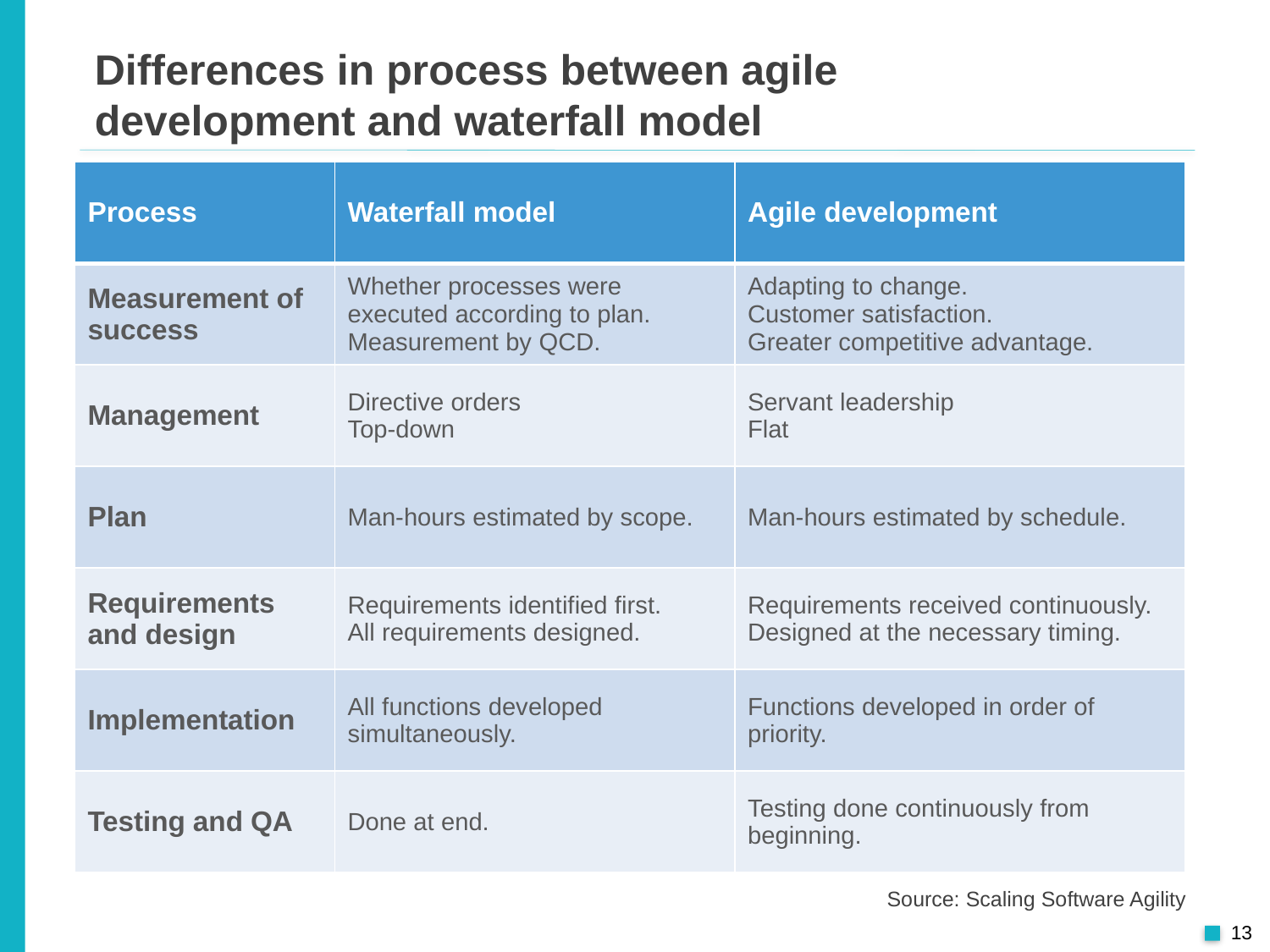

Differences in process between agile development and waterfall model
| Process | Waterfall model | Agile development |
| --- | --- | --- |
| Measurement of success | Whether processes were executed according to plan. Measurement by QCD. | Adapting to change. Customer satisfaction. Greater competitive advantage. |
| Management | Directive orders Top-down | Servant leadership Flat |
| Plan | Man-hours estimated by scope. | Man-hours estimated by schedule. |
| Requirements and design | Requirements identified first. All requirements designed. | Requirements received continuously. Designed at the necessary timing. |
| Implementation | All functions developed simultaneously. | Functions developed in order of priority. |
| Testing and QA | Done at end. | Testing done continuously from beginning. |
Source: Scaling Software Agility